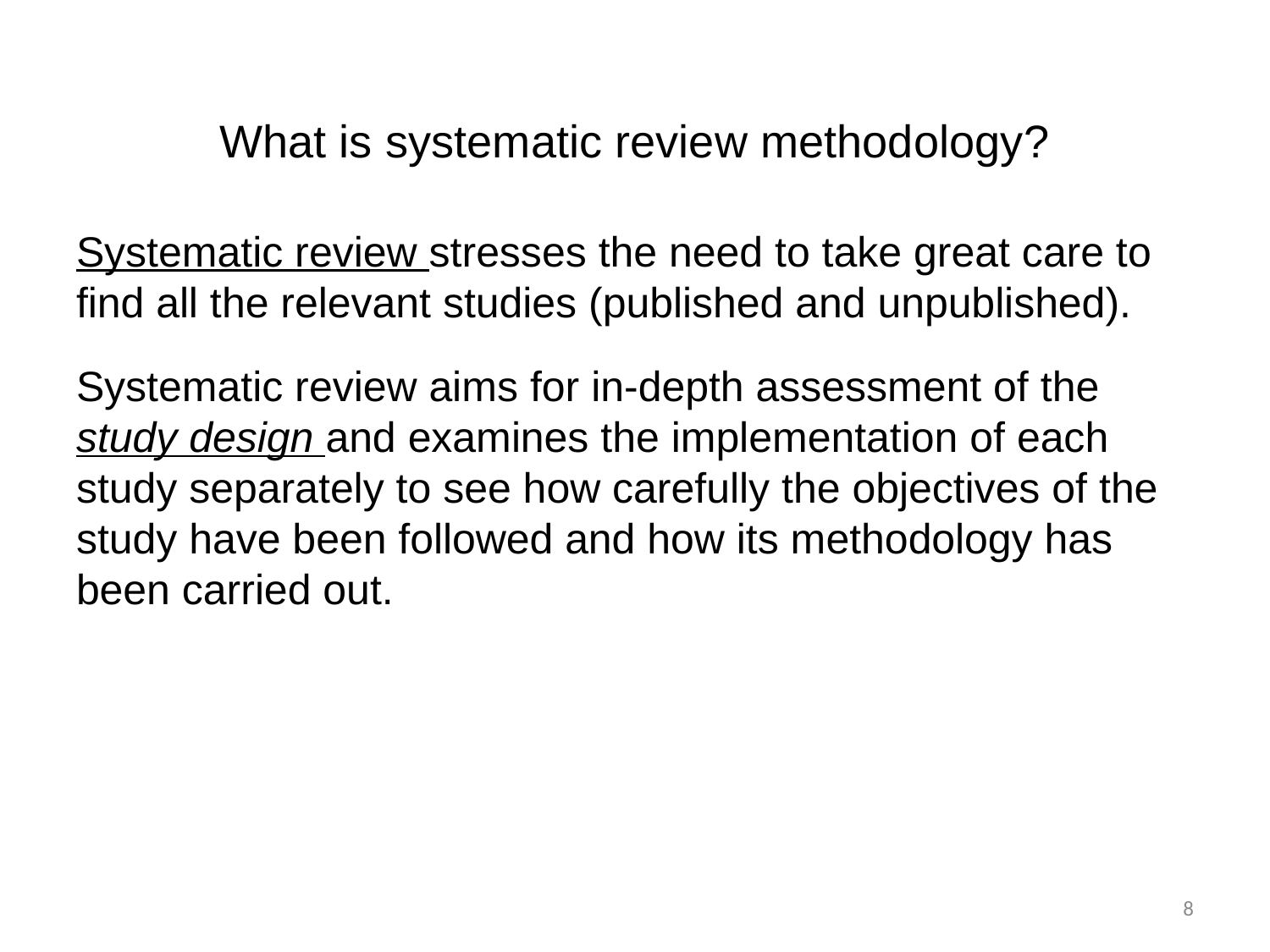

What is systematic review methodology?

Systematic review stresses the need to take great care to find all the relevant studies (published and unpublished).

Systematic review aims for in-depth assessment of the study design and examines the implementation of each study separately to see how carefully the objectives of the study have been followed and how its methodology has been carried out.
8